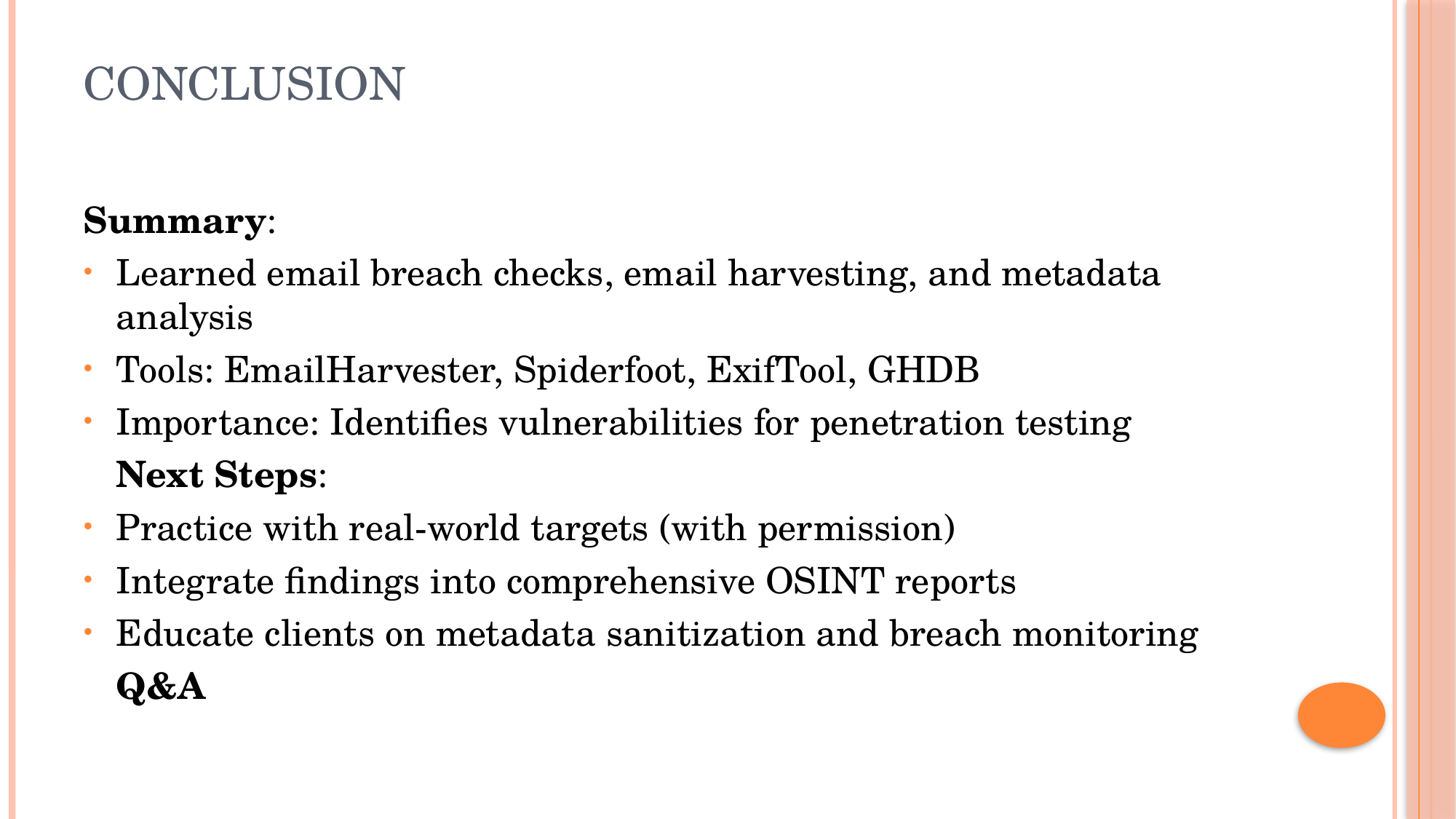

# Conclusion

Summary:
Learned email breach checks, email harvesting, and metadata analysis
Tools: EmailHarvester, Spiderfoot, ExifTool, GHDB
Importance: Identifies vulnerabilities for penetration testing
Next Steps:
Practice with real-world targets (with permission)
Integrate findings into comprehensive OSINT reports
Educate clients on metadata sanitization and breach monitoring
Q&A